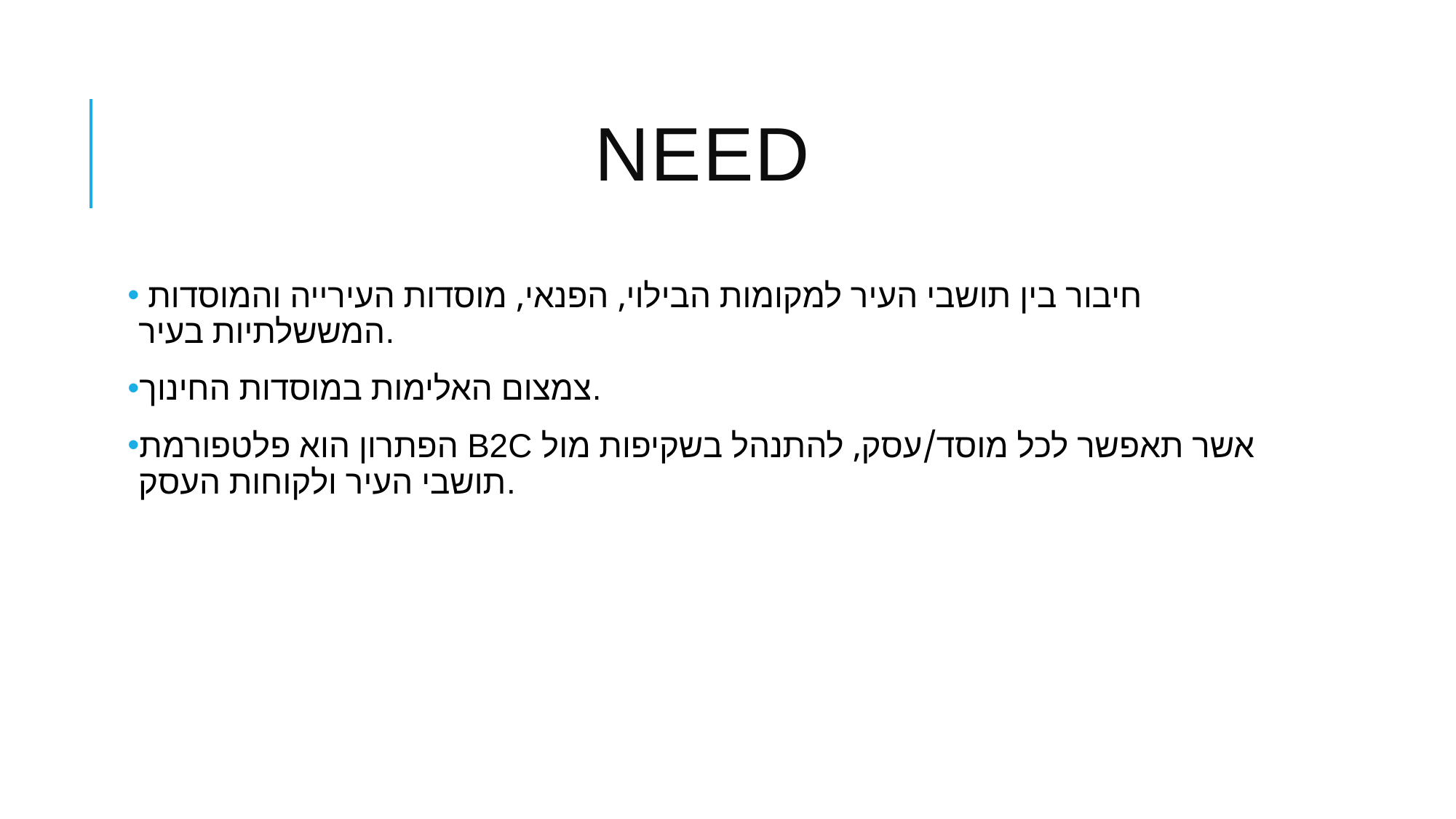

# Need
 חיבור בין תושבי העיר למקומות הבילוי, הפנאי, מוסדות העירייה והמוסדות המששלתיות בעיר.
צמצום האלימות במוסדות החינוך.
הפתרון הוא פלטפורמת B2C אשר תאפשר לכל מוסד/עסק, להתנהל בשקיפות מול תושבי העיר ולקוחות העסק.